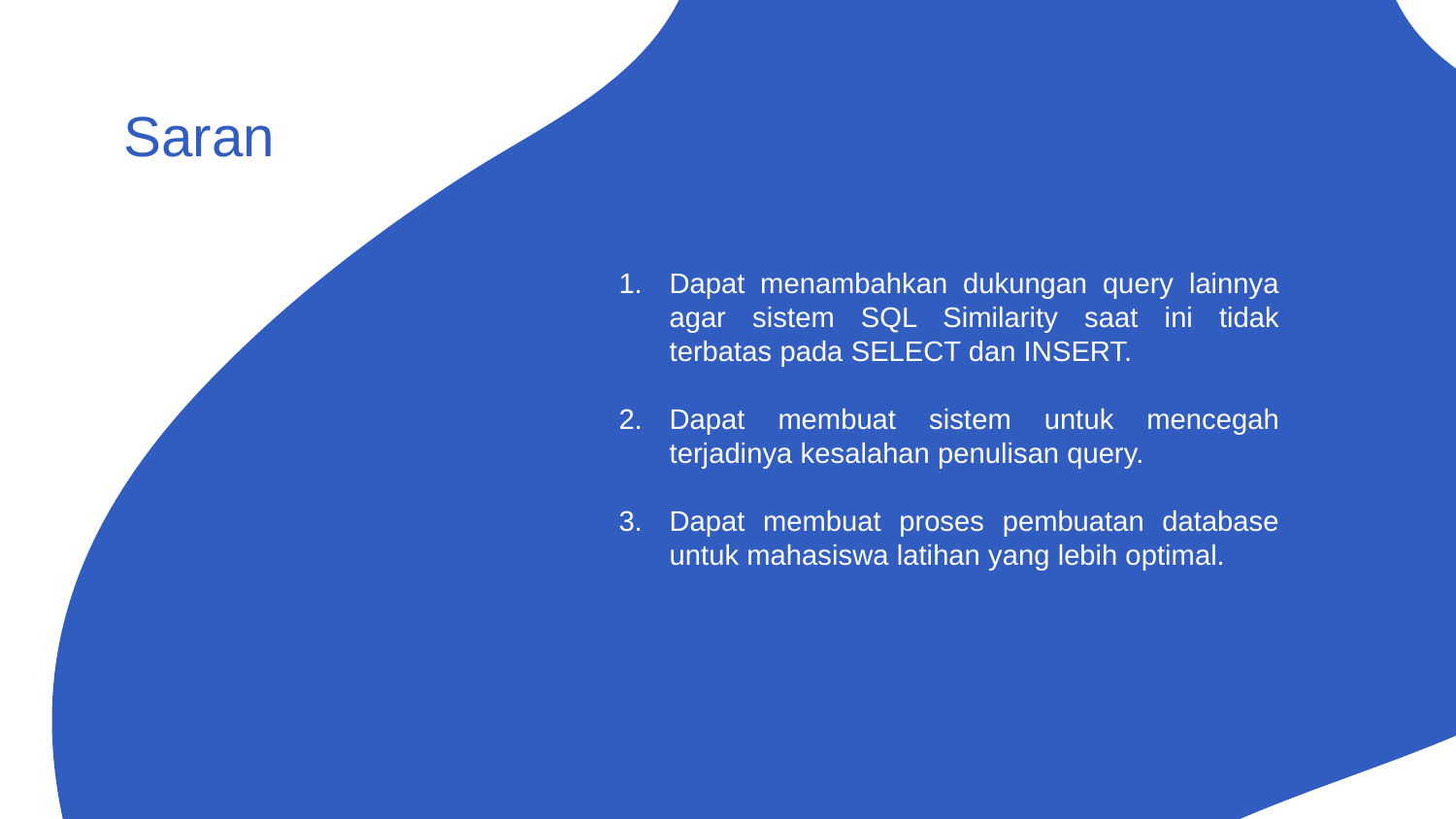

# Saran
Dapat menambahkan dukungan query lainnya agar sistem SQL Similarity saat ini tidak terbatas pada SELECT dan INSERT.

Dapat membuat sistem untuk mencegah terjadinya kesalahan penulisan query.

Dapat membuat proses pembuatan database untuk mahasiswa latihan yang lebih optimal.